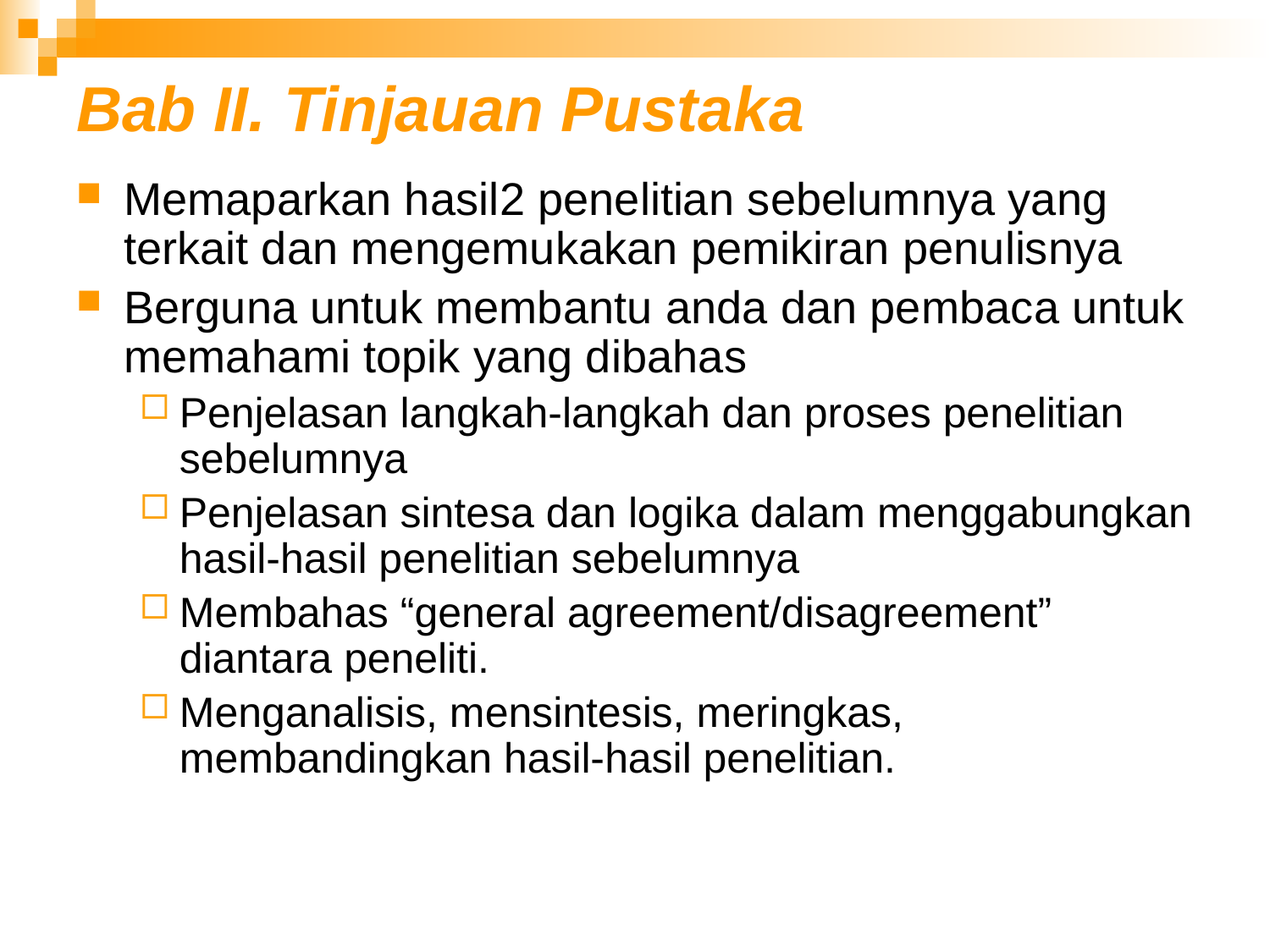

# Bab II. Tinjauan Pustaka
Memaparkan hasil2 penelitian sebelumnya yang terkait dan mengemukakan pemikiran penulisnya
Berguna untuk membantu anda dan pembaca untuk memahami topik yang dibahas
Penjelasan langkah-langkah dan proses penelitian sebelumnya
Penjelasan sintesa dan logika dalam menggabungkan hasil-hasil penelitian sebelumnya
Membahas “general agreement/disagreement” diantara peneliti.
Menganalisis, mensintesis, meringkas, membandingkan hasil-hasil penelitian.